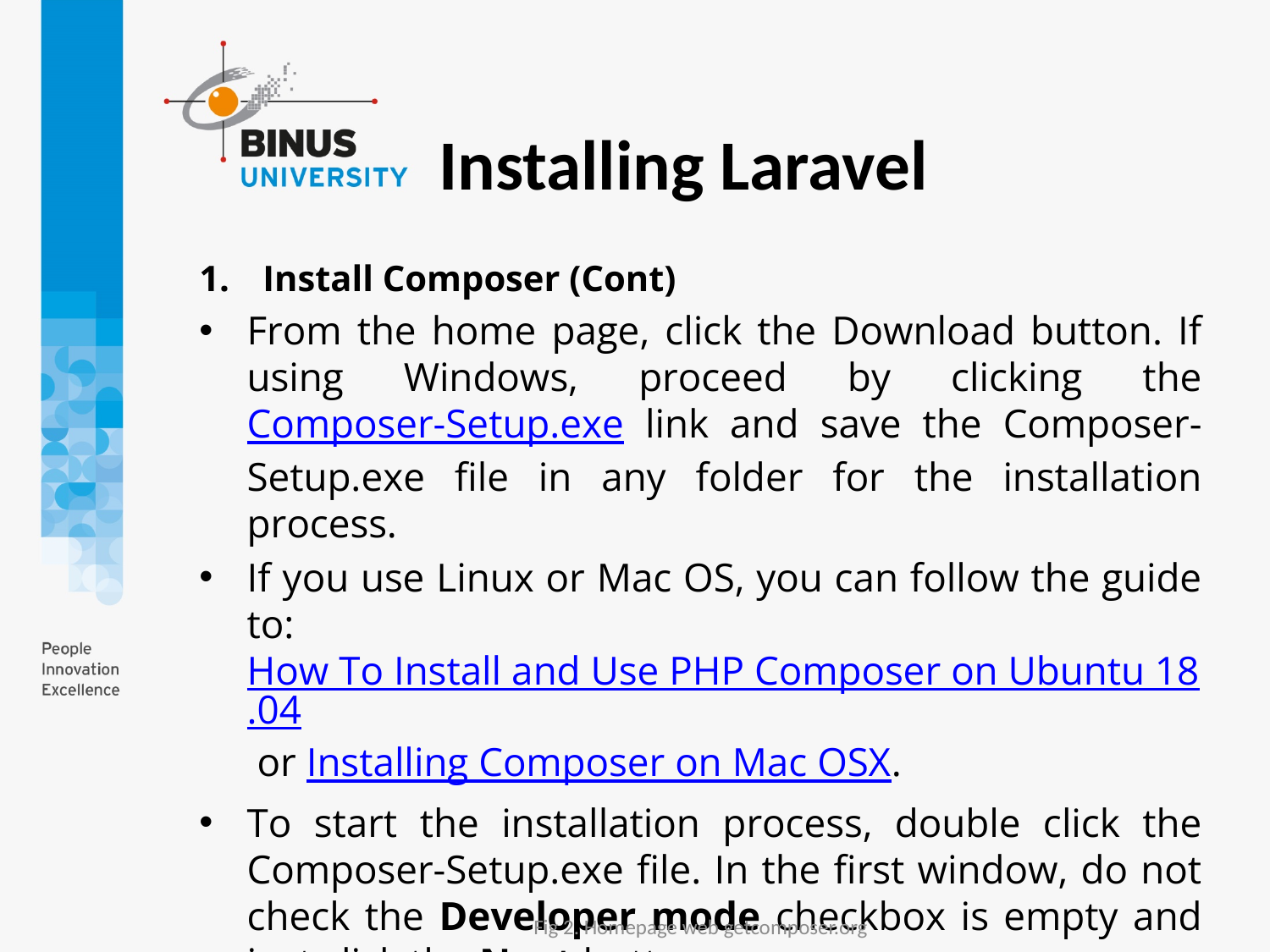

Installing Laravel
Install Composer (Cont)
From the home page, click the Download button. If using Windows, proceed by clicking the Composer-Setup.exe link and save the Composer-Setup.exe file in any folder for the installation process.
If you use Linux or Mac OS, you can follow the guide to: How To Install and Use PHP Composer on Ubuntu 18.04 or Installing Composer on Mac OSX.
To start the installation process, double click the Composer-Setup.exe file. In the first window, do not check the Developer mode checkbox is empty and just click the Next button.

Fig 2. Homepage web getcomposer.org